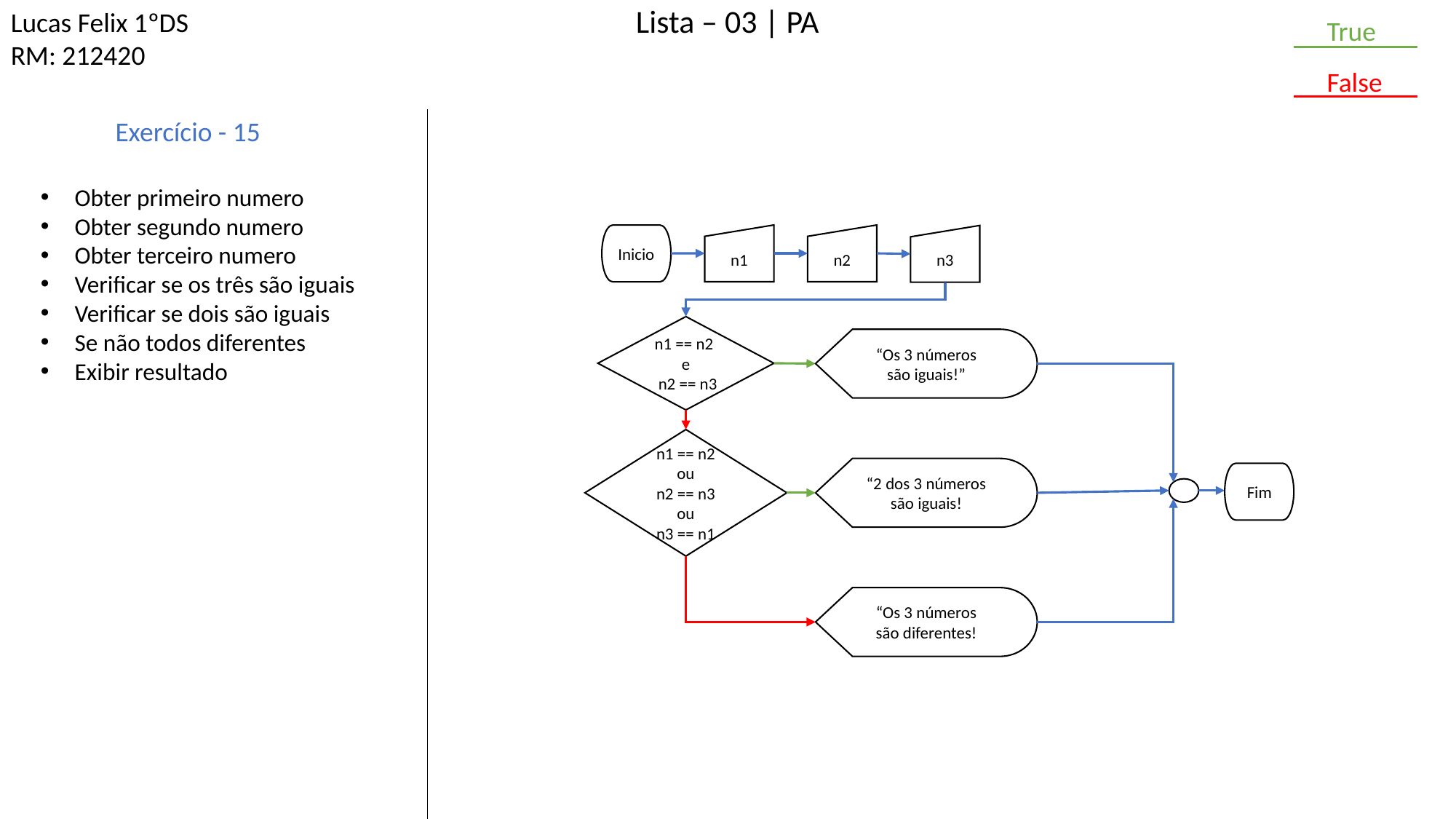

Lucas Felix 1ºDS
RM: 212420
Lista – 03 | PA

True
False
Exercício - 15
Obter primeiro numero
Obter segundo numero
Obter terceiro numero
Verificar se os três são iguais
Verificar se dois são iguais
Se não todos diferentes
Exibir resultado
Inicio
n1
n2
n3
n1 == n2
e
 n2 == n3
“Os 3 números são iguais!”
n1 == n2
ou
  n2 == n3
ou
n3 == n1
“2 dos 3 números são iguais!
Fim

“Os 3 números são diferentes!